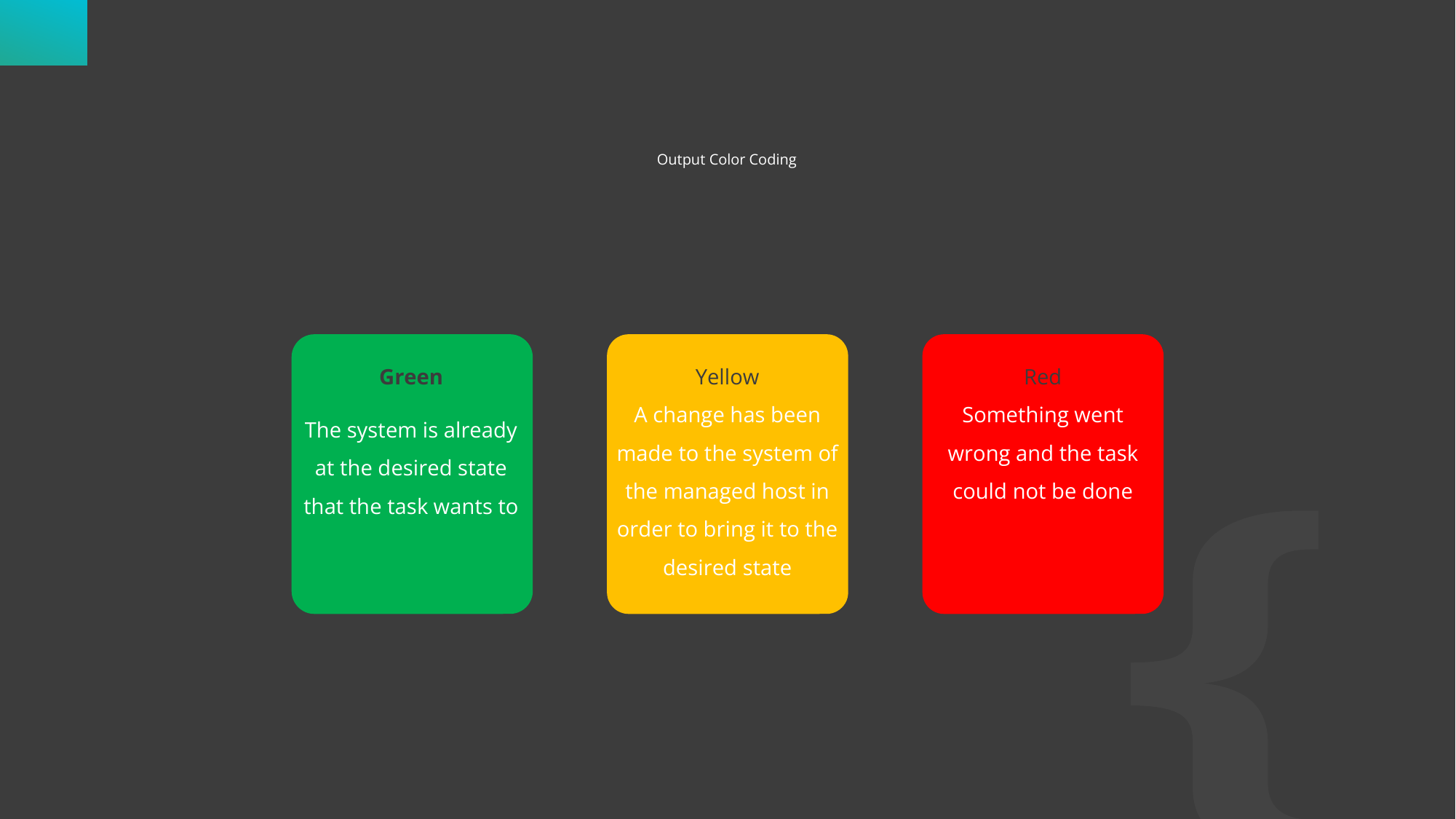

# Output Color Coding

Yellow
A change has been made to the system of the managed host in order to bring it to the desired state
Red
Something went wrong and the task could not be done
Green
The system is already at the desired state that the task wants to